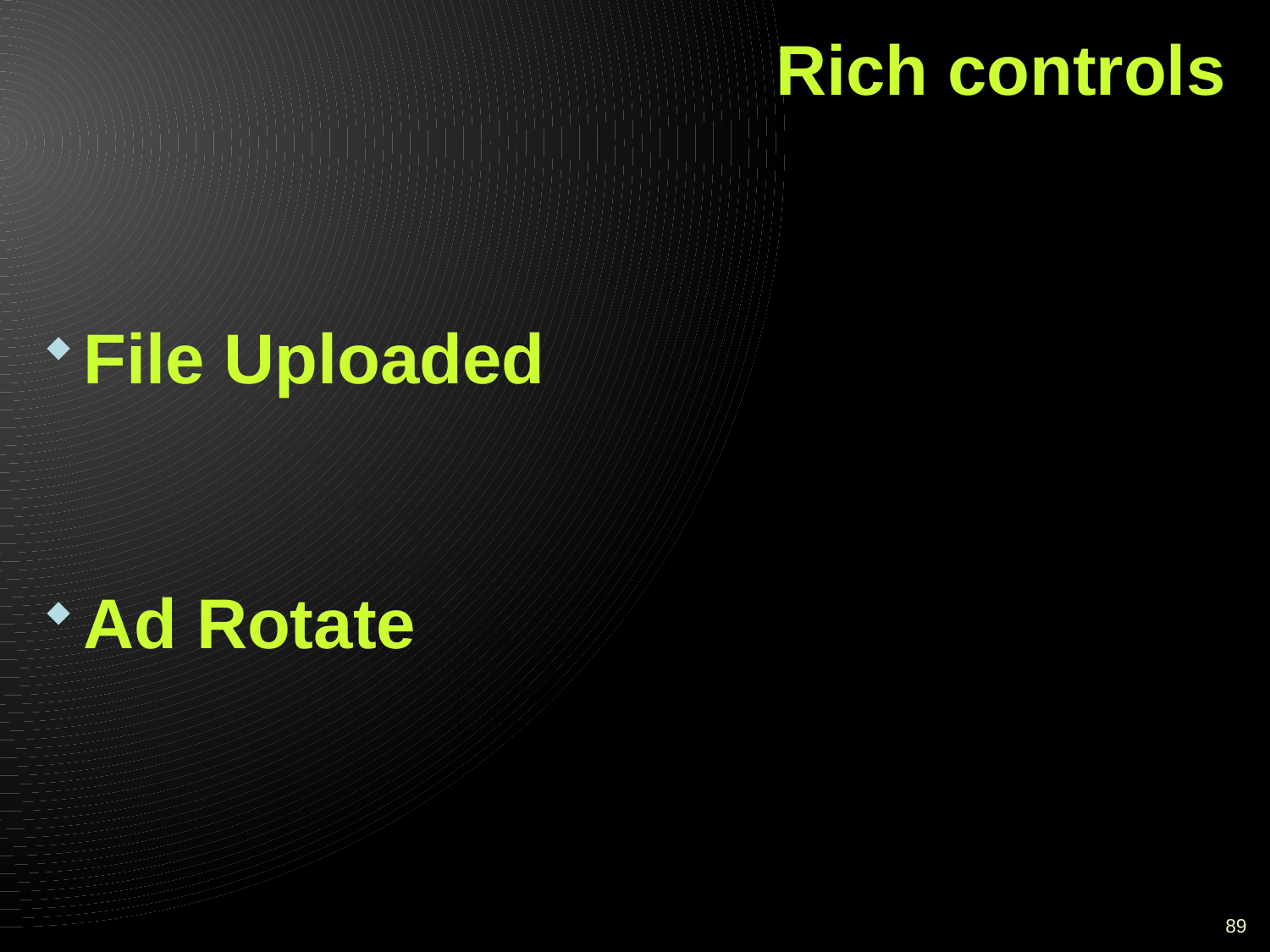

# Rich controls

File Uploaded

Ad Rotate

89